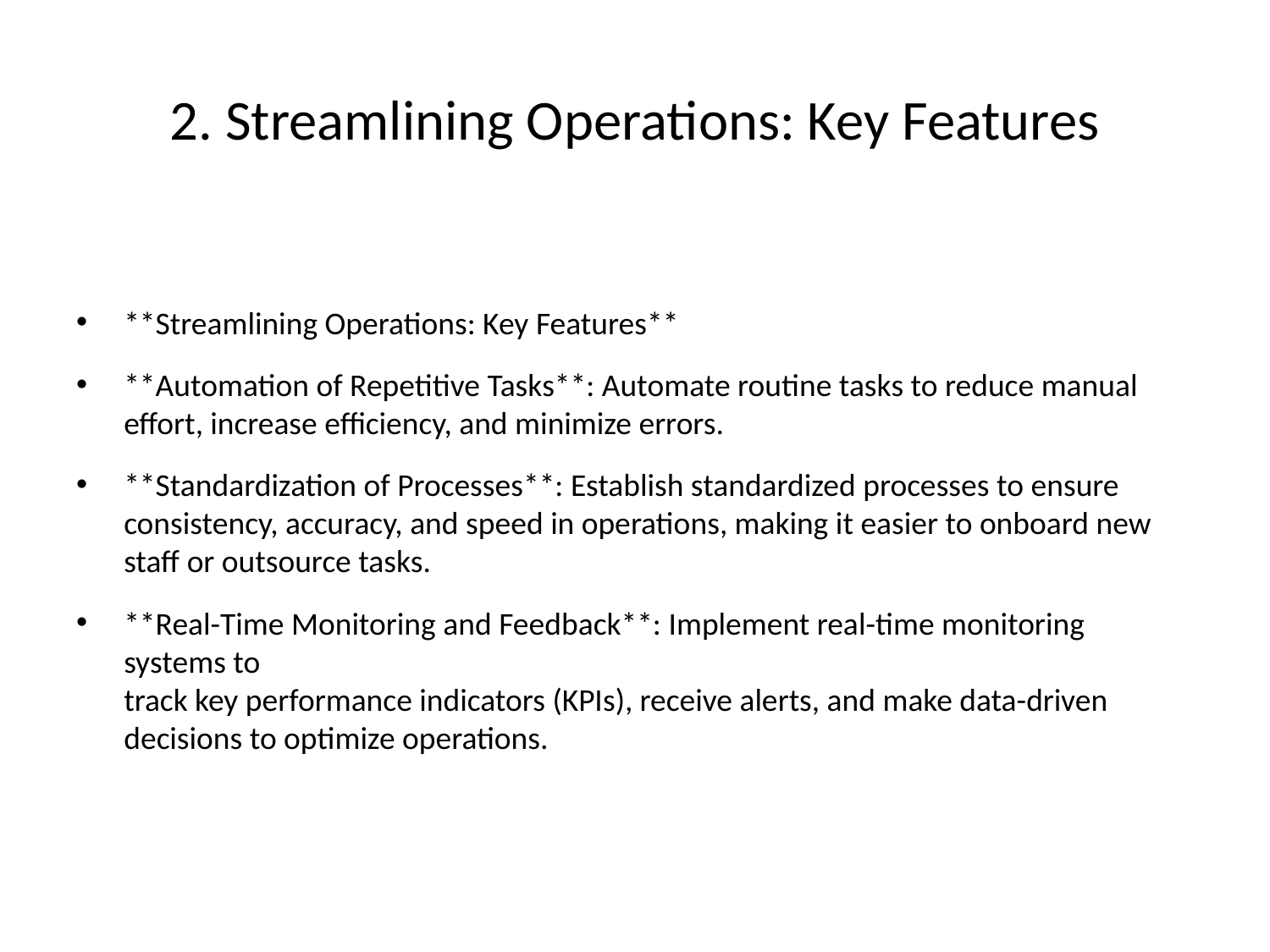

# 2. Streamlining Operations: Key Features

**Streamlining Operations: Key Features**
**Automation of Repetitive Tasks**: Automate routine tasks to reduce manual
effort, increase efficiency, and minimize errors.
**Standardization of Processes**: Establish standardized processes to ensure
consistency, accuracy, and speed in operations, making it easier to onboard new
staff or outsource tasks.
**Real-Time Monitoring and Feedback**: Implement real-time monitoring systems to
track key performance indicators (KPIs), receive alerts, and make data-driven
decisions to optimize operations.